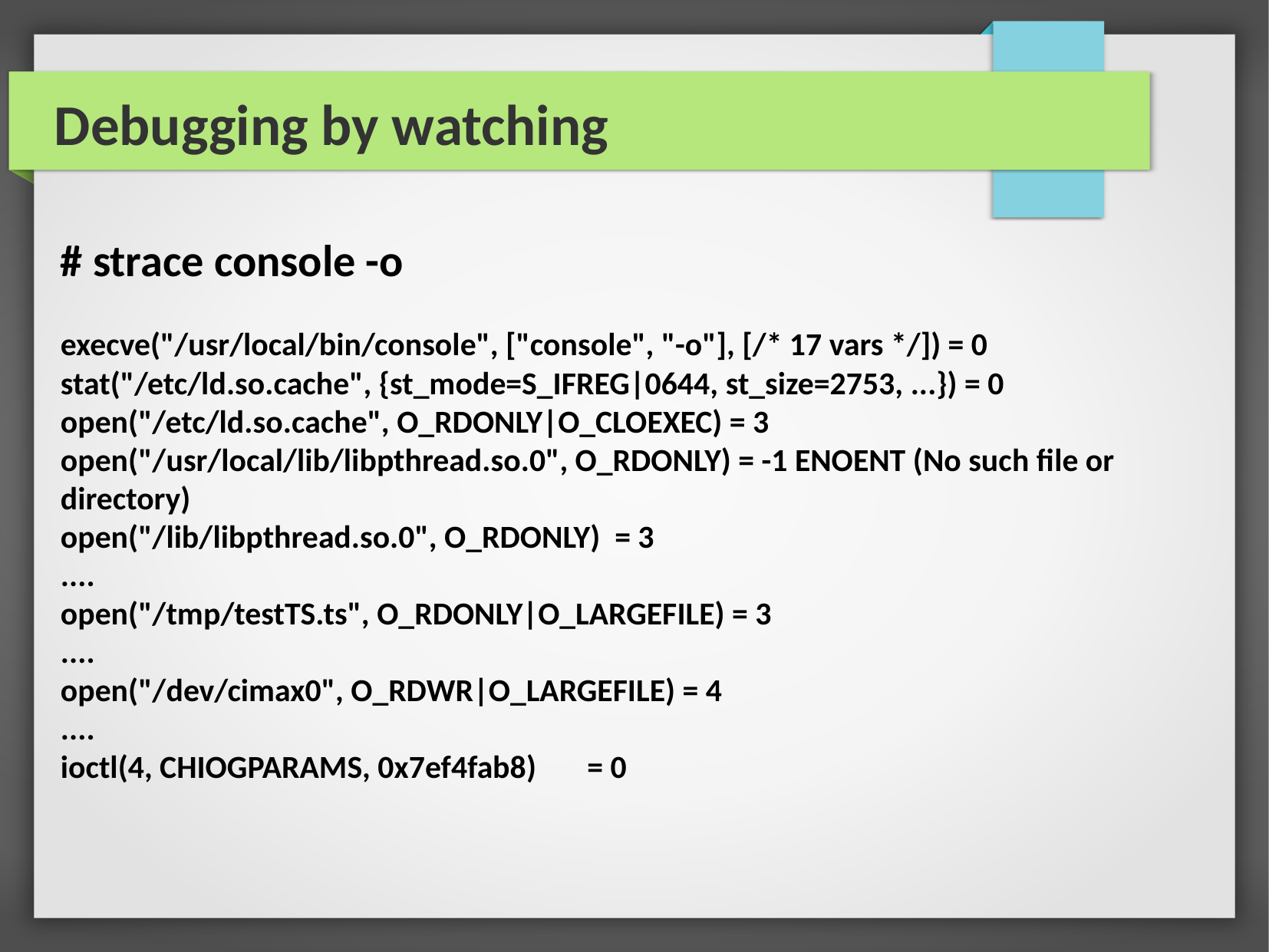

Debugging by watching
# strace console -o

execve("/usr/local/bin/console", ["console", "-o"], [/* 17 vars */]) = 0
stat("/etc/ld.so.cache", {st_mode=S_IFREG|0644, st_size=2753, ...}) = 0
open("/etc/ld.so.cache", O_RDONLY|O_CLOEXEC) = 3
open("/usr/local/lib/libpthread.so.0", O_RDONLY) = -1 ENOENT (No such file or directory)
open("/lib/libpthread.so.0", O_RDONLY)  = 3
....
open("/tmp/testTS.ts", O_RDONLY|O_LARGEFILE) = 3
....
open("/dev/cimax0", O_RDWR|O_LARGEFILE) = 4
....
ioctl(4, CHIOGPARAMS, 0x7ef4fab8)       = 0